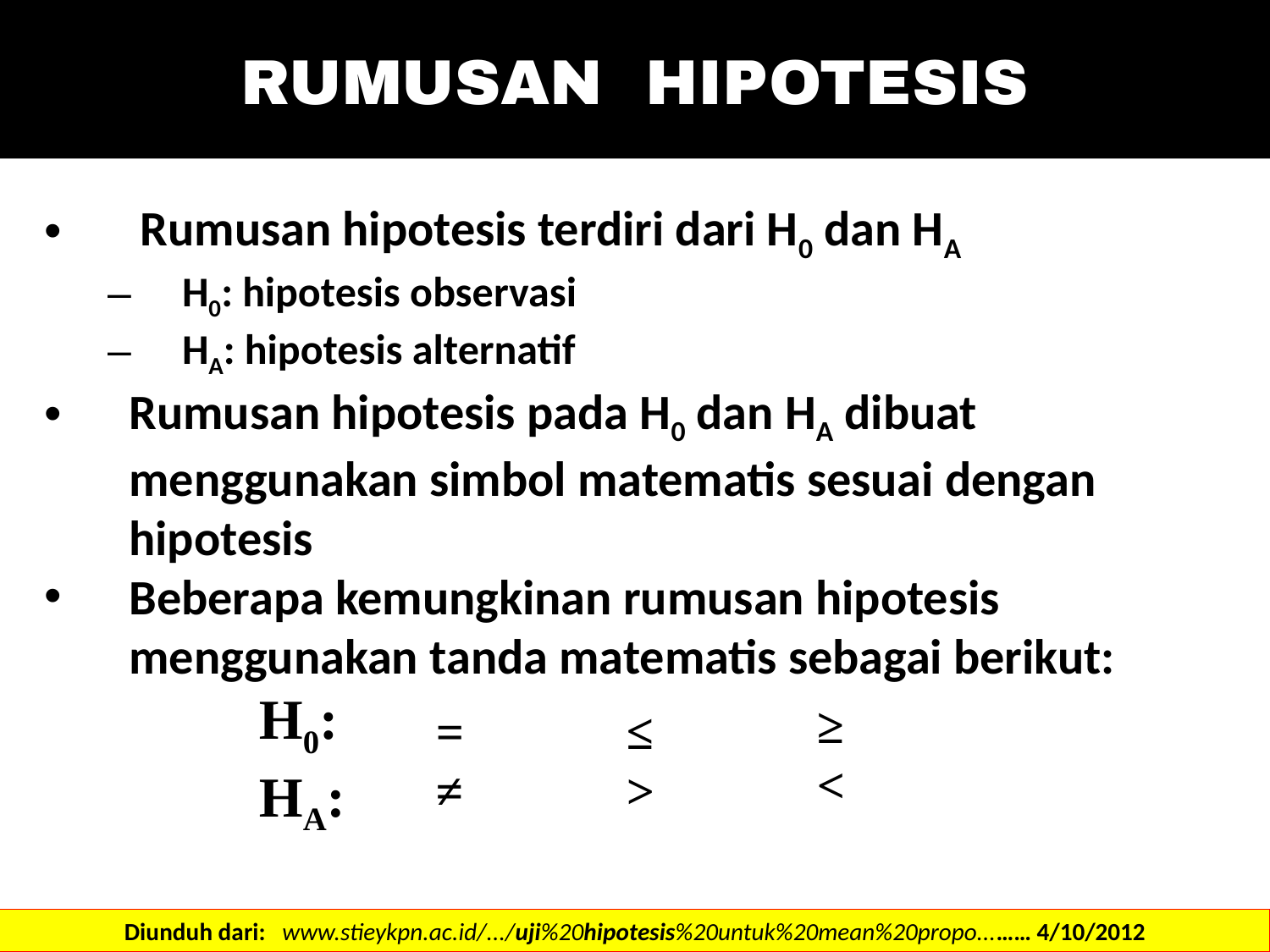

# RUMUSAN  HIPOTESIS
 Rumusan hipotesis terdiri dari H0 dan HA
H0: hipotesis observasi
HA: hipotesis alternatif
Rumusan hipotesis pada H0 dan HA dibuat menggunakan simbol matematis sesuai dengan hipotesis
Beberapa kemungkinan rumusan hipotesis menggunakan tanda matematis sebagai berikut:
H0:
HA:
≥
<
=
≠
≤
>
Diunduh dari:   www.stieykpn.ac.id/.../uji%20hipotesis%20untuk%20mean%20propo...…… 4/10/2012